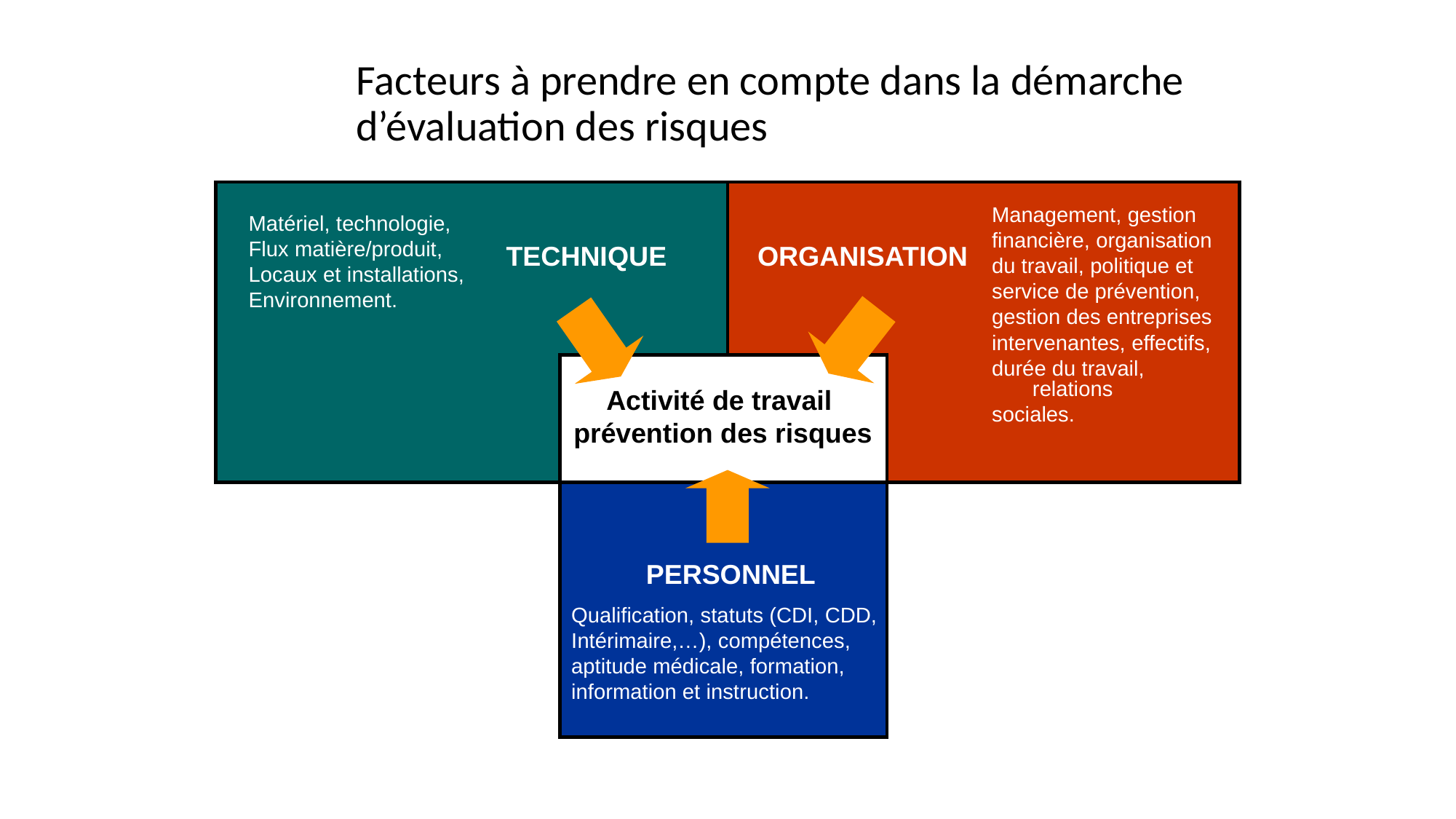

# Facteurs à prendre en compte dans la démarche d’évaluation des risques

Management, gestion
financière, organisation
du travail, politique et
service de prévention,
gestion des entreprises
intervenantes, effectifs,
durée du travail, relations
sociales.
Matériel, technologie,
Flux matière/produit,
Locaux et installations,
Environnement.

TECHNIQUE
ORGANISATION

Activité de travail
prévention des risques

PERSONNEL
Qualification, statuts (CDI, CDD,
Intérimaire,…), compétences,
aptitude médicale, formation,
information et instruction.